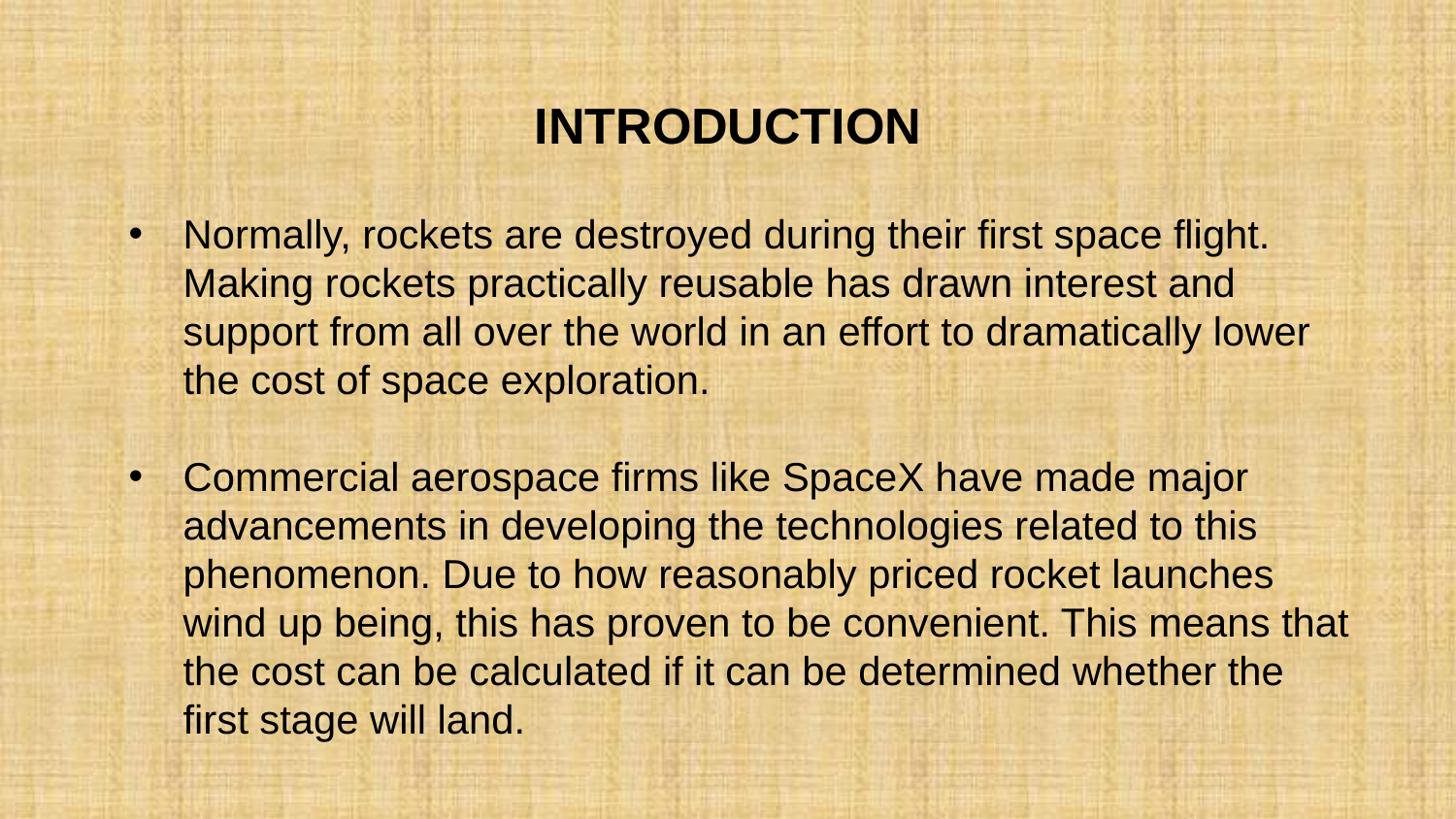

# INTRODUCTION
Normally, rockets are destroyed during their first space flight. Making rockets practically reusable has drawn interest and support from all over the world in an effort to dramatically lower the cost of space exploration.

Commercial aerospace firms like SpaceX have made major advancements in developing the technologies related to this phenomenon. Due to how reasonably priced rocket launches wind up being, this has proven to be convenient. This means that the cost can be calculated if it can be determined whether the first stage will land.